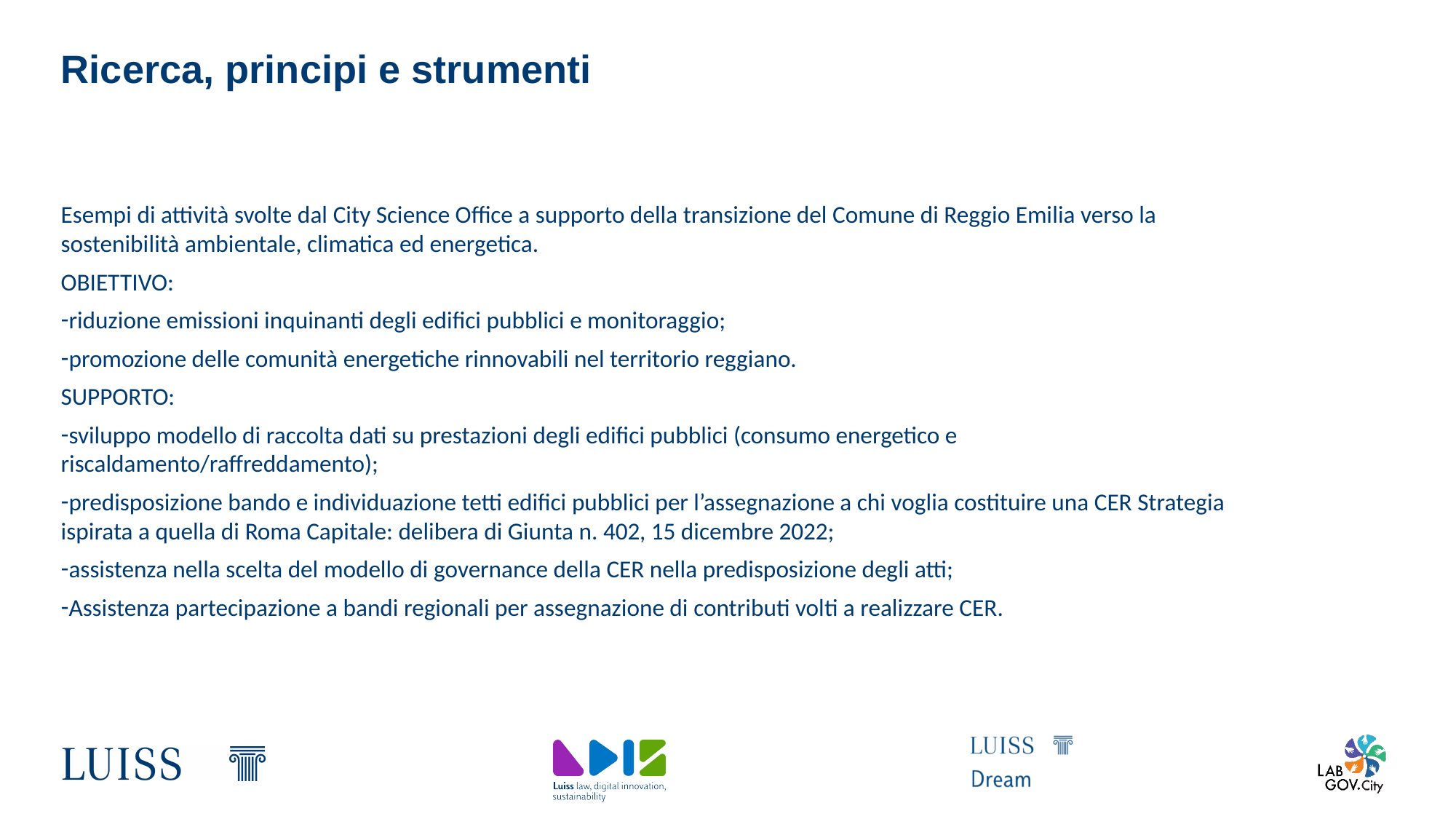

# Ricerca, principi e strumenti

Esempi di attività svolte dal City Science Office a supporto della transizione del Comune di Reggio Emilia verso la sostenibilità ambientale, climatica ed energetica.
OBIETTIVO:
riduzione emissioni inquinanti degli edifici pubblici e monitoraggio;
promozione delle comunità energetiche rinnovabili nel territorio reggiano.
SUPPORTO:
sviluppo modello di raccolta dati su prestazioni degli edifici pubblici (consumo energetico e riscaldamento/raffreddamento);
predisposizione bando e individuazione tetti edifici pubblici per l’assegnazione a chi voglia costituire una CER Strategia ispirata a quella di Roma Capitale: delibera di Giunta n. 402, 15 dicembre 2022;
assistenza nella scelta del modello di governance della CER nella predisposizione degli atti;
Assistenza partecipazione a bandi regionali per assegnazione di contributi volti a realizzare CER.